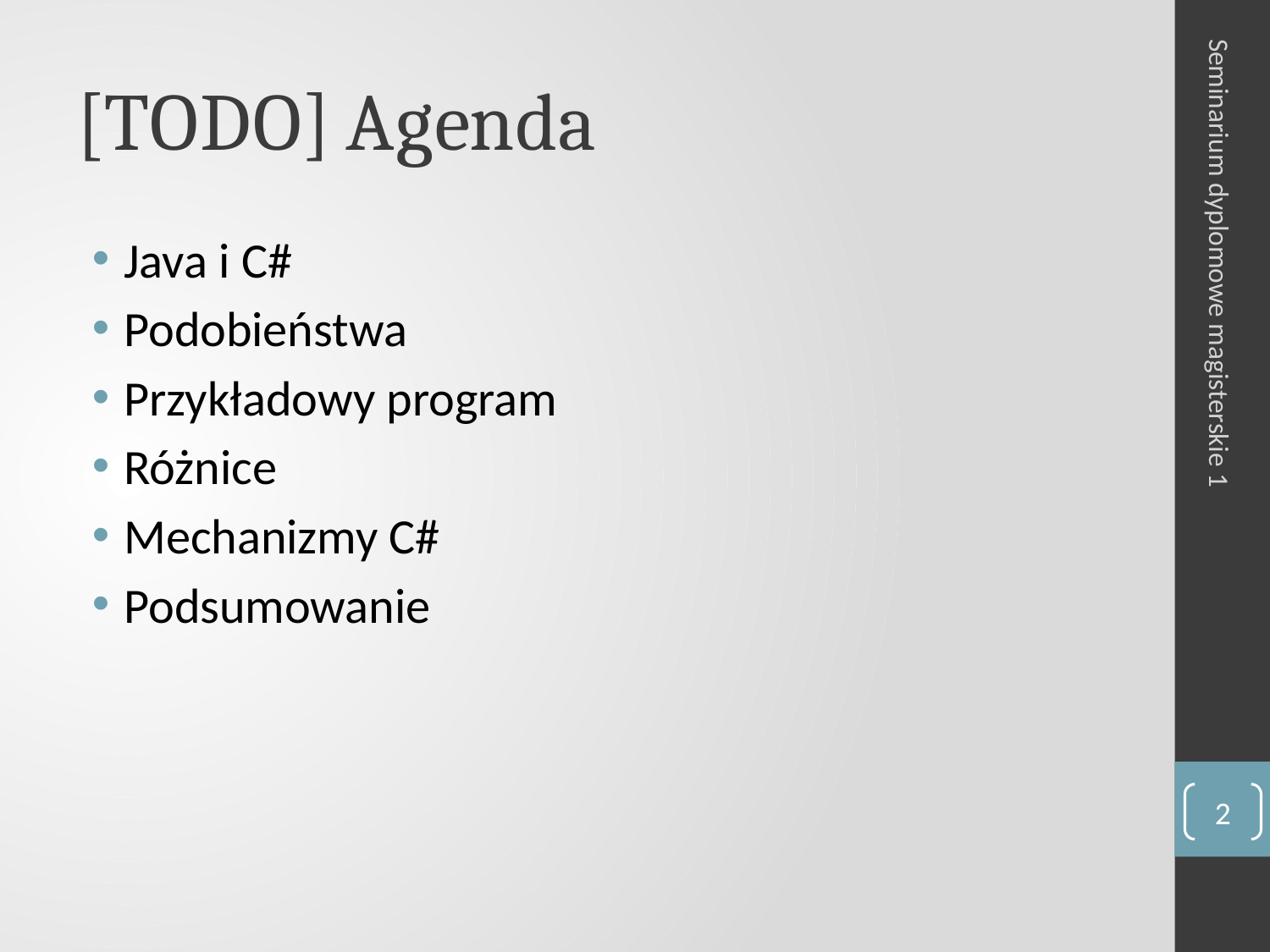

# [TODO] Agenda
Java i C#
Podobieństwa
Przykładowy program
Różnice
Mechanizmy C#
Podsumowanie
Seminarium dyplomowe magisterskie 1
2